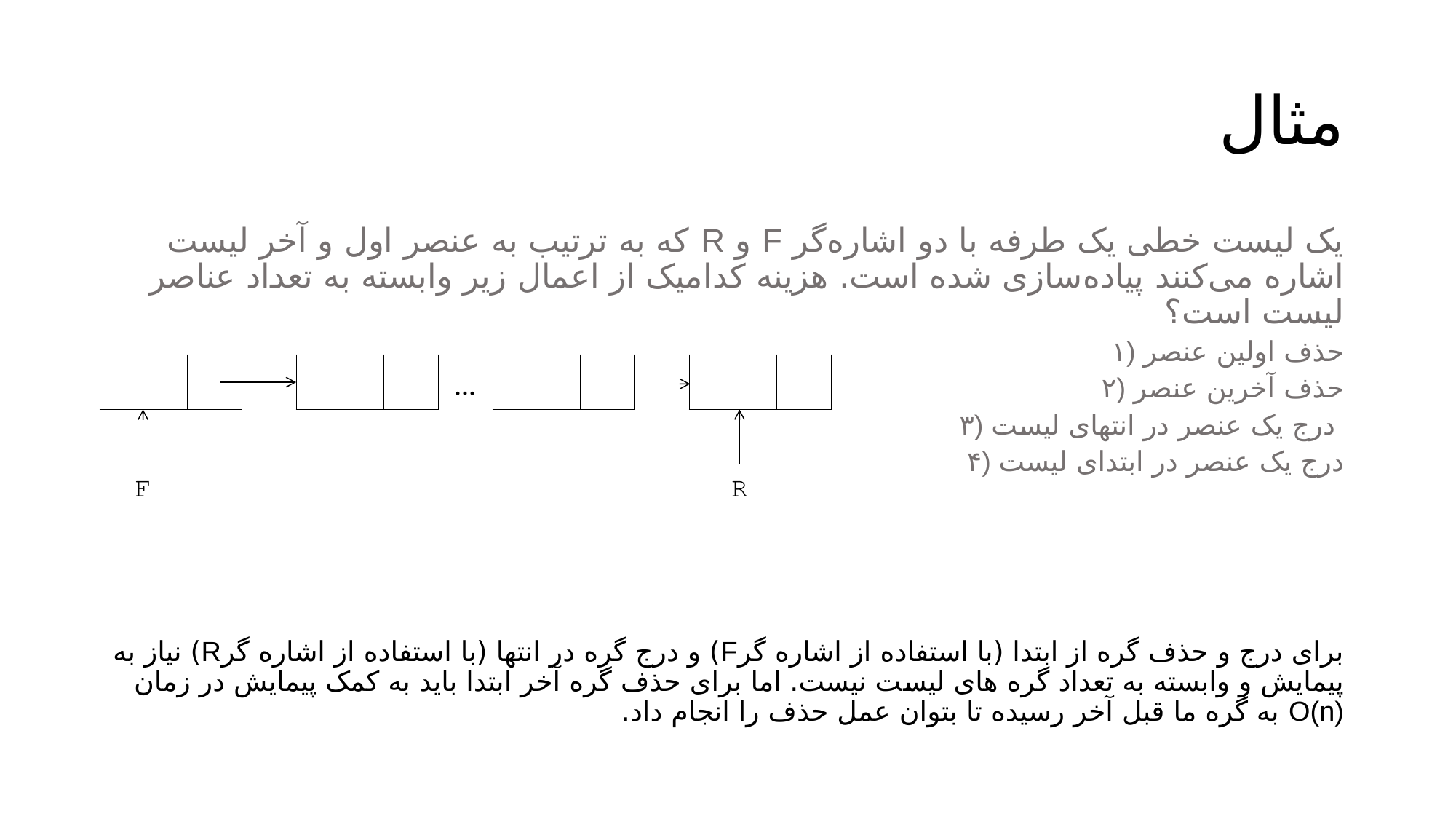

# مثال
یک لیست خطی یک طرفه با دو اشاره‌گر F و R که به ترتیب به عنصر اول و آخر لیست اشاره می‌کنند پیاده‌سازی شده است. هزینه کدامیک از اعمال زیر وابسته به تعداد عناصر لیست است؟
۱) حذف اولین عنصر
۲) حذف آخرین عنصر
۳) درج یک عنصر در انتهای لیست
۴) درج یک عنصر در ابتدای لیست

برای درج و حذف گره از ابتدا (با استفاده از اشاره گرF) و درج گره در انتها (با استفاده از اشاره گرR) نیاز به پیمایش و وابسته به تعداد گره های لیست نیست. اما برای حذف گره آخر ابتدا باید به کمک پیمایش در زمان O(n) به گره ما قبل آخر رسیده تا بتوان عمل حذف را انجام داد.
|  |  |  |  |  | … |  |  |  |  |  |
| --- | --- | --- | --- | --- | --- | --- | --- | --- | --- | --- |
F
R